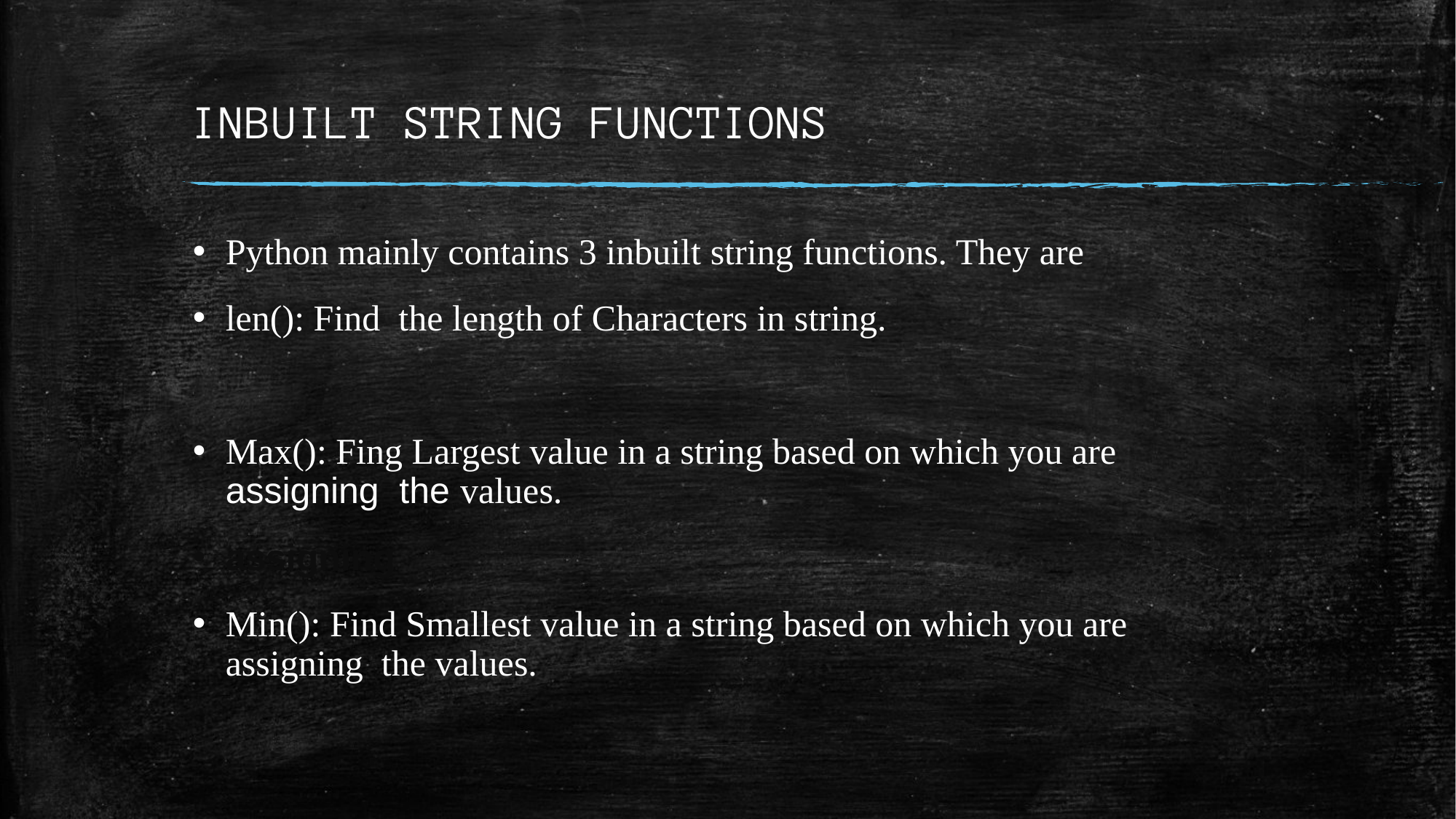

# INBUILT STRING FUNCTIONS
Python mainly contains 3 inbuilt string functions. They are
len(): Find  the length of Characters in string.

Max(): Fing Largest value in a string based on which you are assigning  the values.
assigning
Min(): Find Smallest value in a string based on which you are assigning  the values.